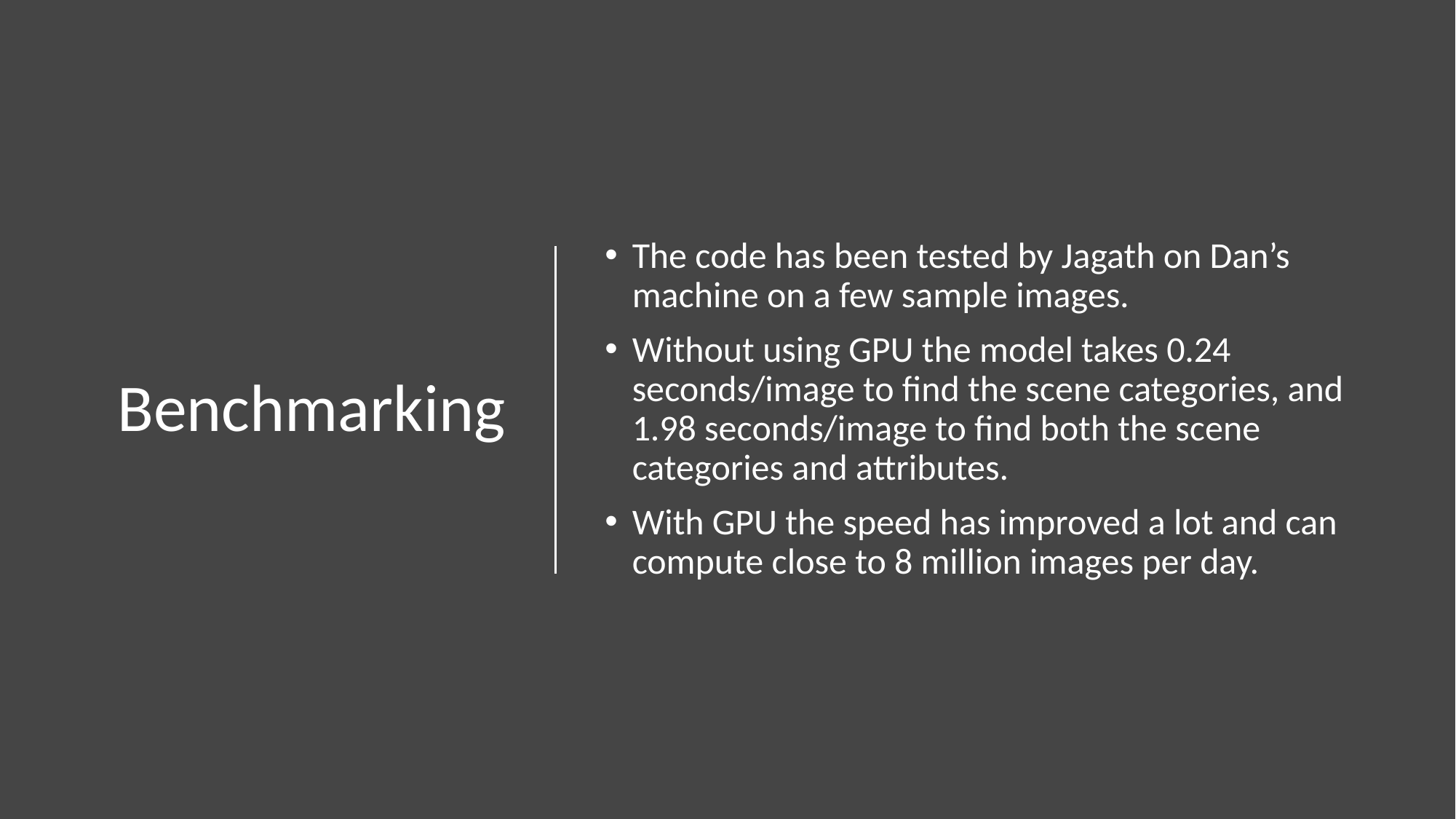

# Benchmarking
The code has been tested by Jagath on Dan’s machine on a few sample images.
Without using GPU the model takes 0.24 seconds/image to find the scene categories, and 1.98 seconds/image to find both the scene categories and attributes.
With GPU the speed has improved a lot and can compute close to 8 million images per day.